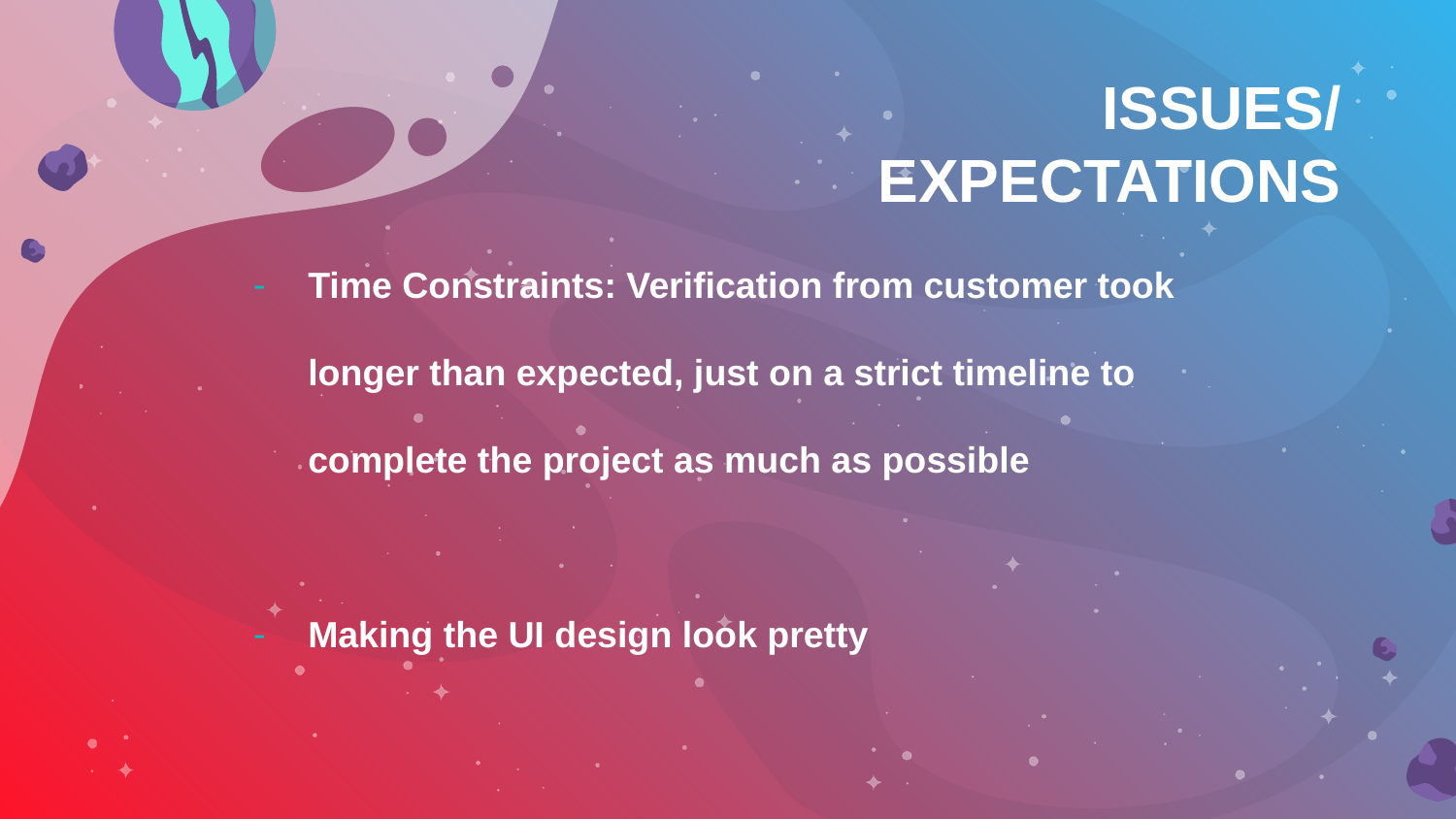

# ISSUES/EXPECTATIONS
Time Constraints: Verification from customer took longer than expected, just on a strict timeline to complete the project as much as possible

Making the UI design look pretty